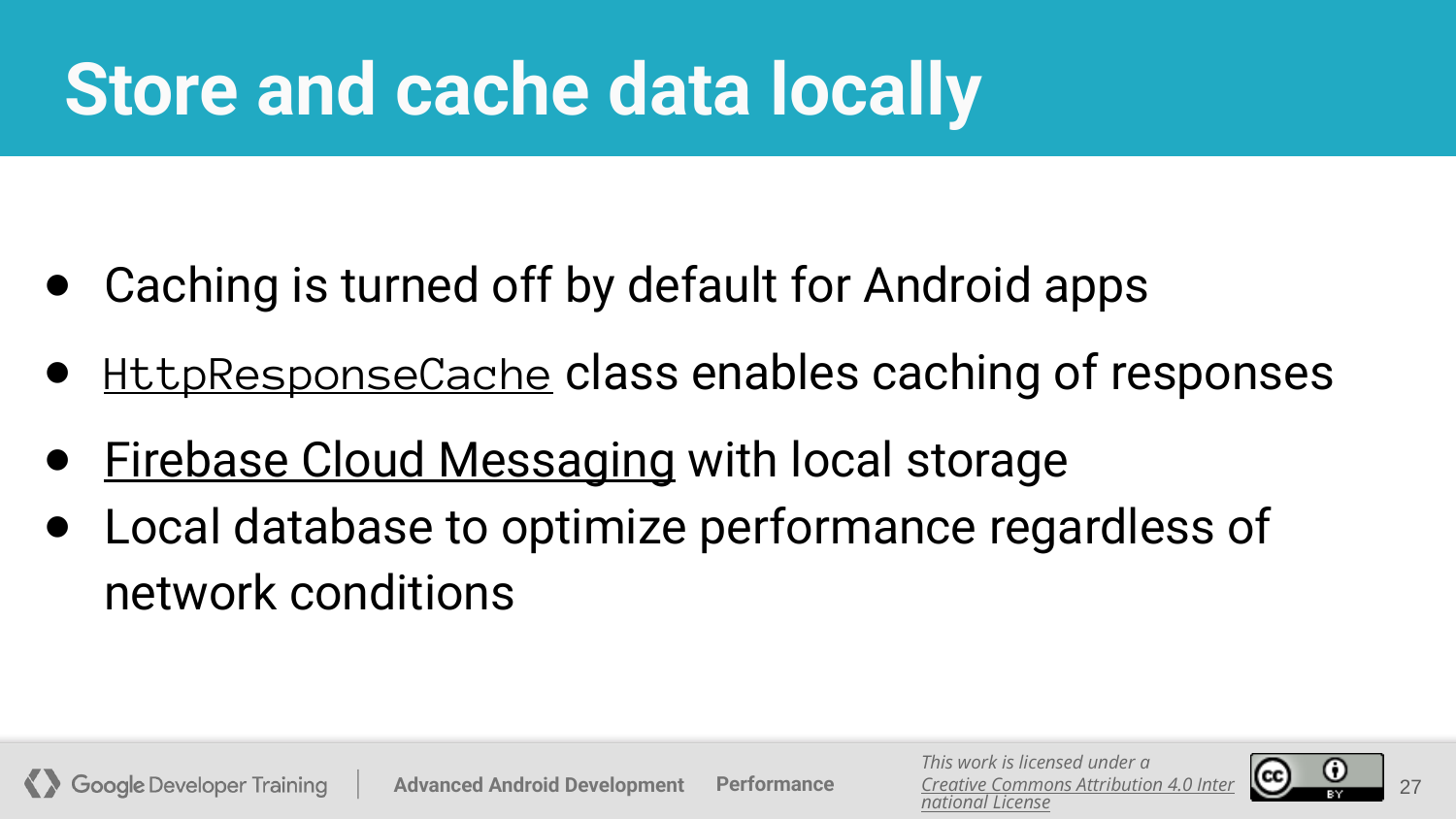

# Store and cache data locally

Caching is turned off by default for Android apps
HttpResponseCache class enables caching of responses
Firebase Cloud Messaging with local storage
Local database to optimize performance regardless of network conditions
27